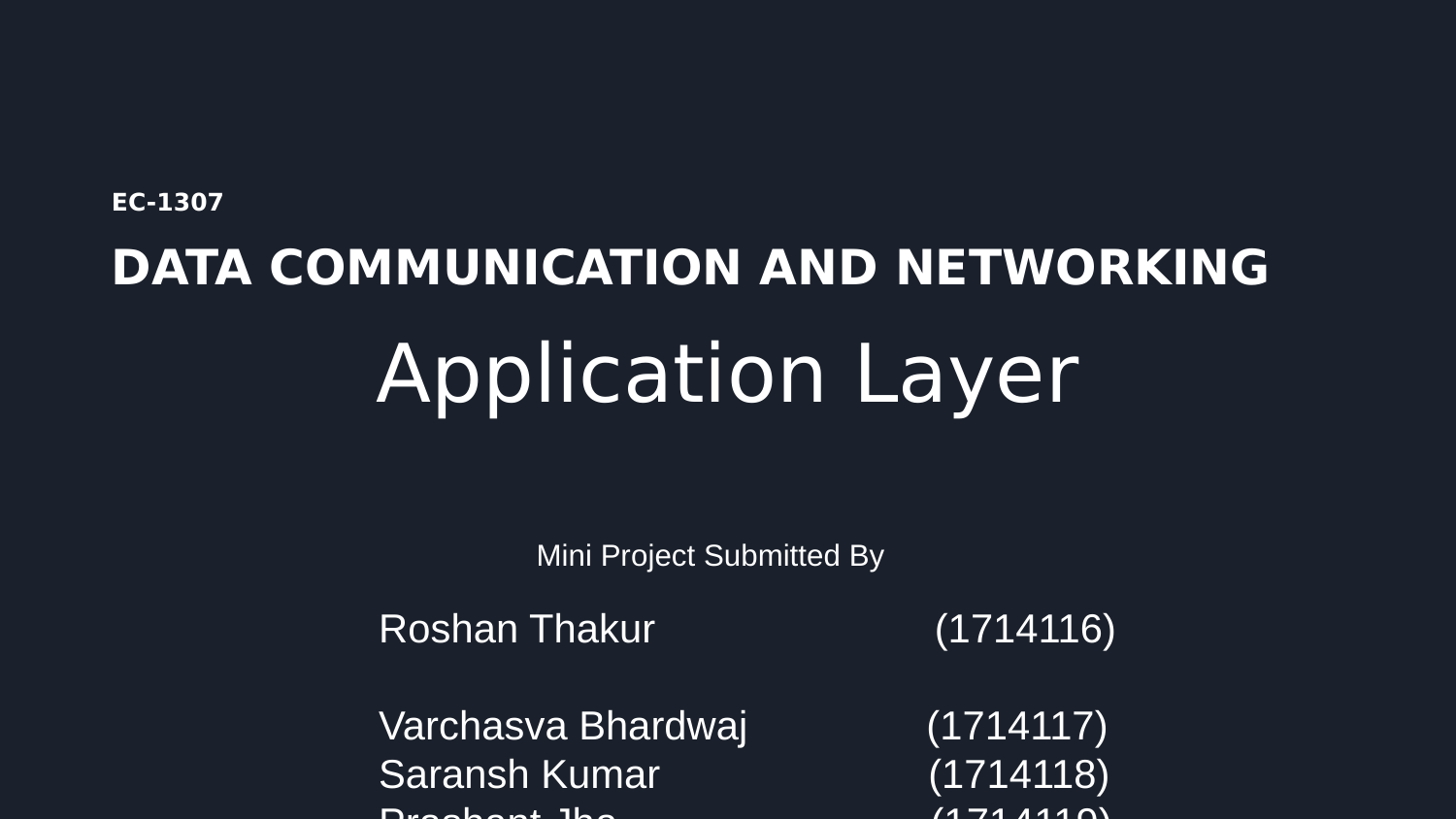

EC-1307
DATA COMMUNICATION AND NETWORKING
Application Layer
# Mini Project Submitted By
Roshan Thakur                         (1714116)
Varchasva Bhardwaj                (1714117)
Saransh Kumar                        (1714118)
Prashant Jha                            (1714119)